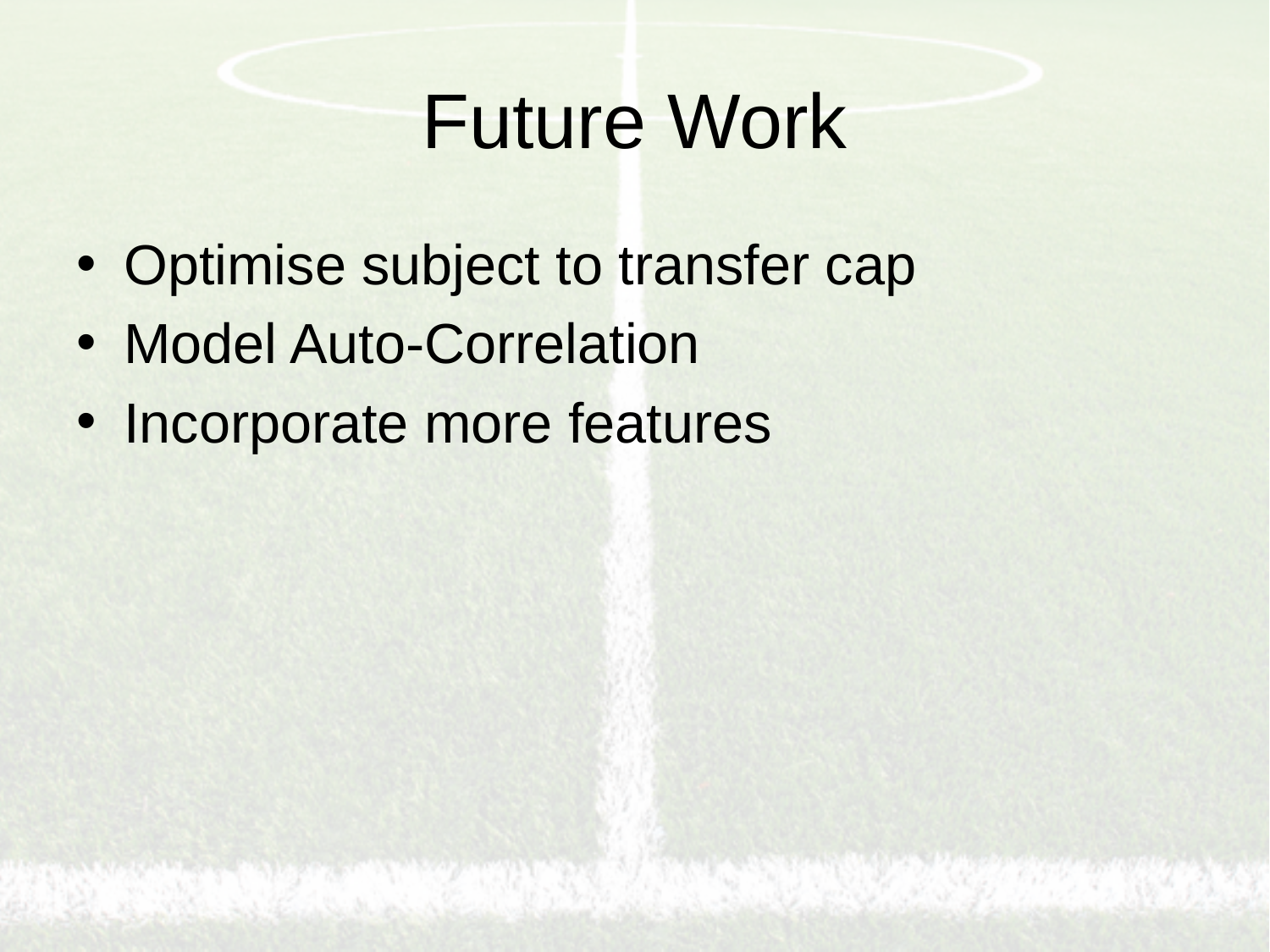

# Future Work
Optimise subject to transfer cap
Model Auto-Correlation
Incorporate more features